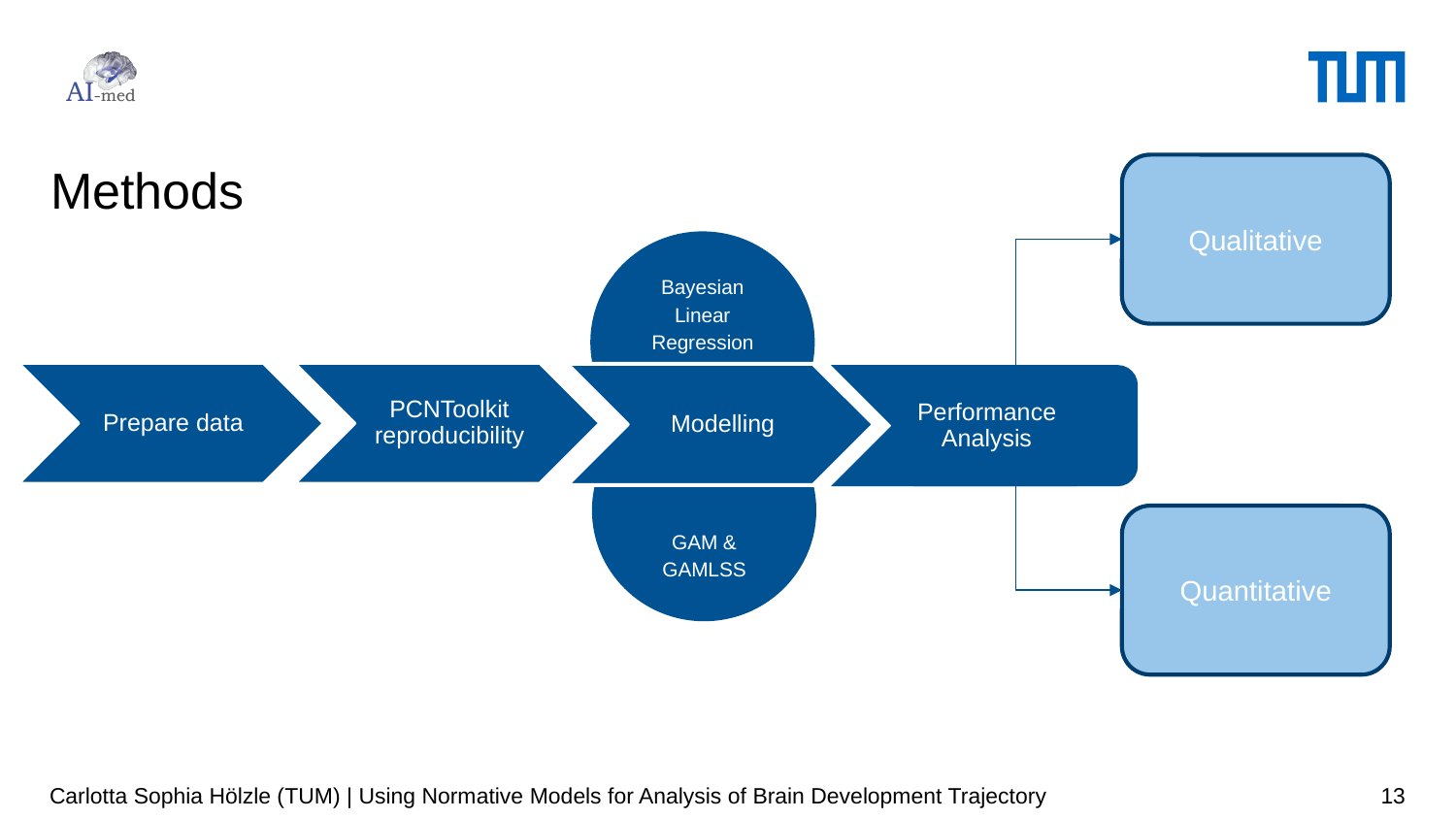

Qualitative
Bayesian Linear Regression

Prepare data

PCNToolkit reproducibility

Modelling

Performance Analysis

GAM & GAMLSS
Quantitative
# Methods
Carlotta Sophia Hölzle (TUM) | Using Normative Models for Analysis of Brain Development Trajectory
13